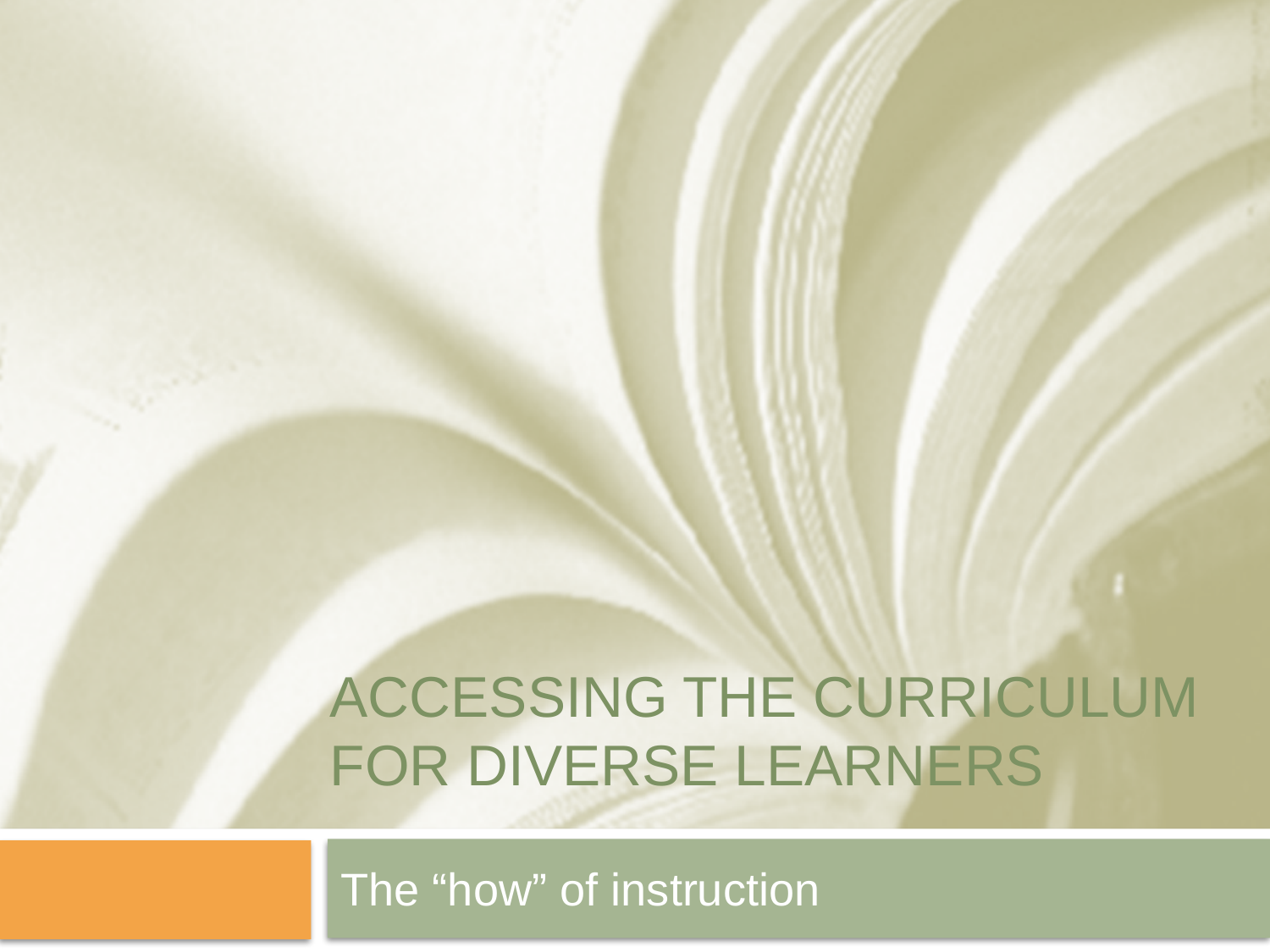

# Accessing the Curriculum for Diverse Learners
The “how” of instruction